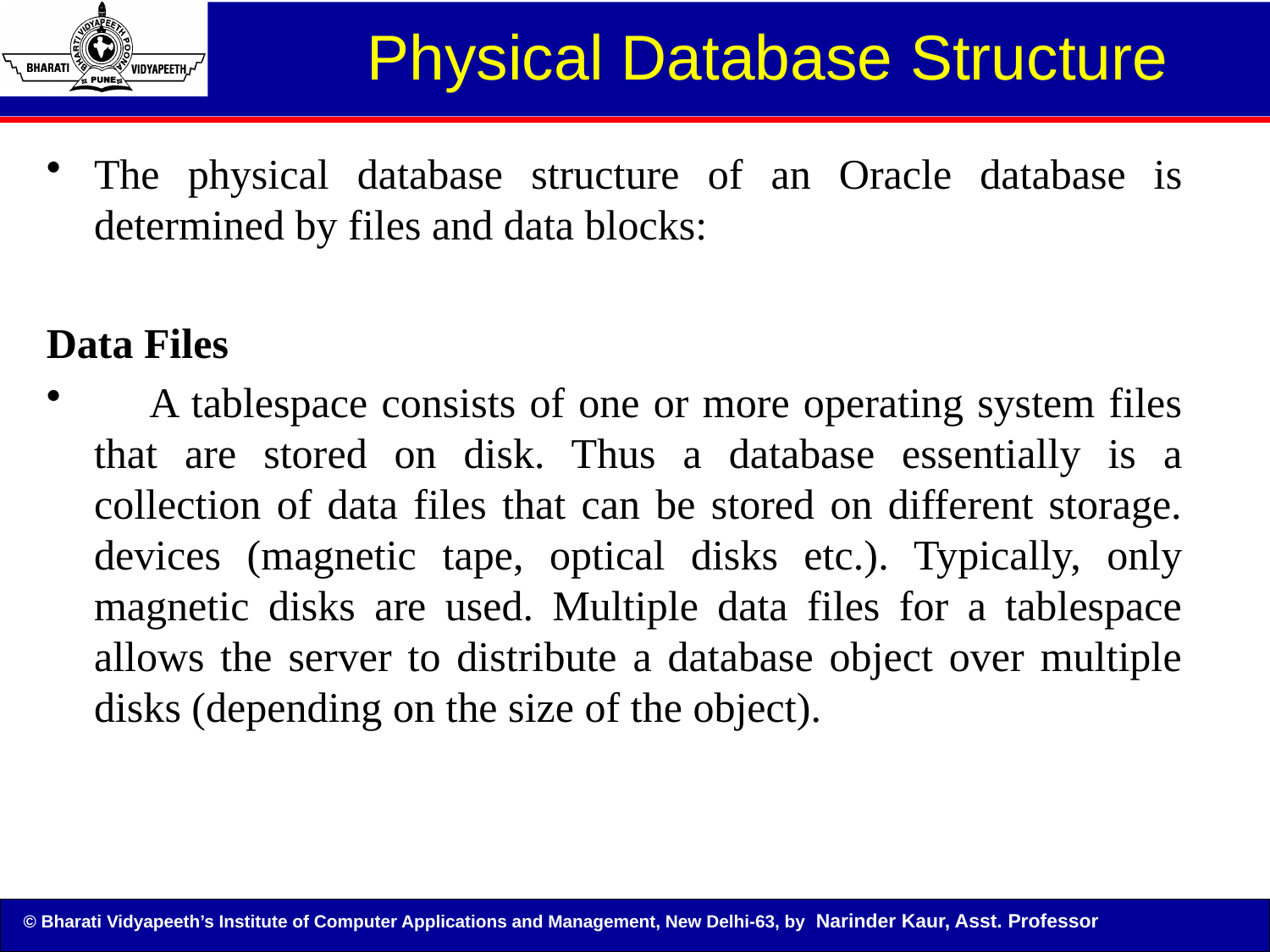

Physical Database Structure
The physical database structure of an Oracle database is determined by files and data blocks:

Data Files
    A tablespace consists of one or more operating system files that are stored on disk. Thus a database essentially is a collection of data files that can be stored on different storage. devices (magnetic tape, optical disks etc.). Typically, only magnetic disks are used. Multiple data files for a tablespace allows the server to distribute a database object over multiple disks (depending on the size of the object).